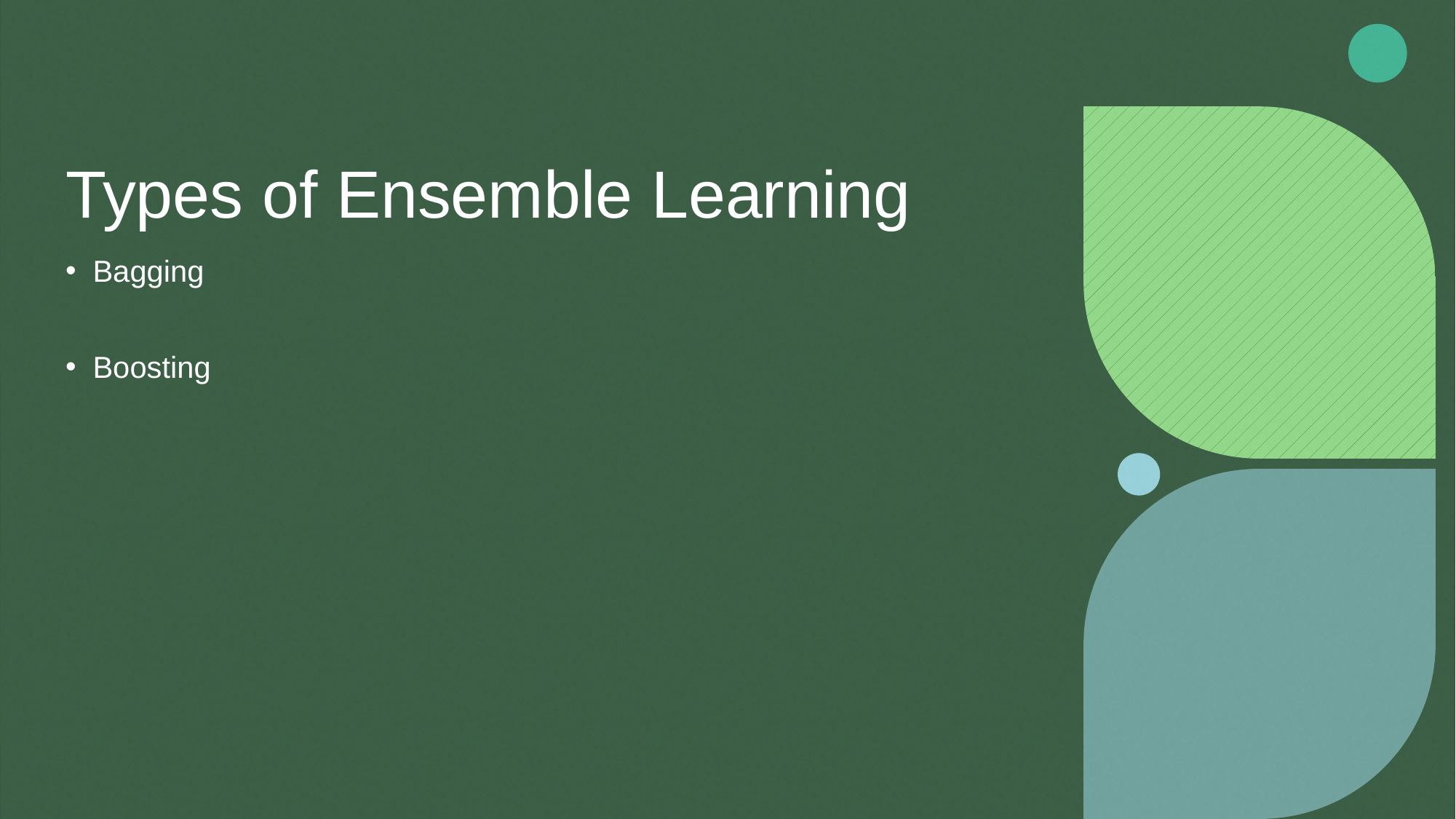

# Types of Ensemble Learning
Bagging

Boosting